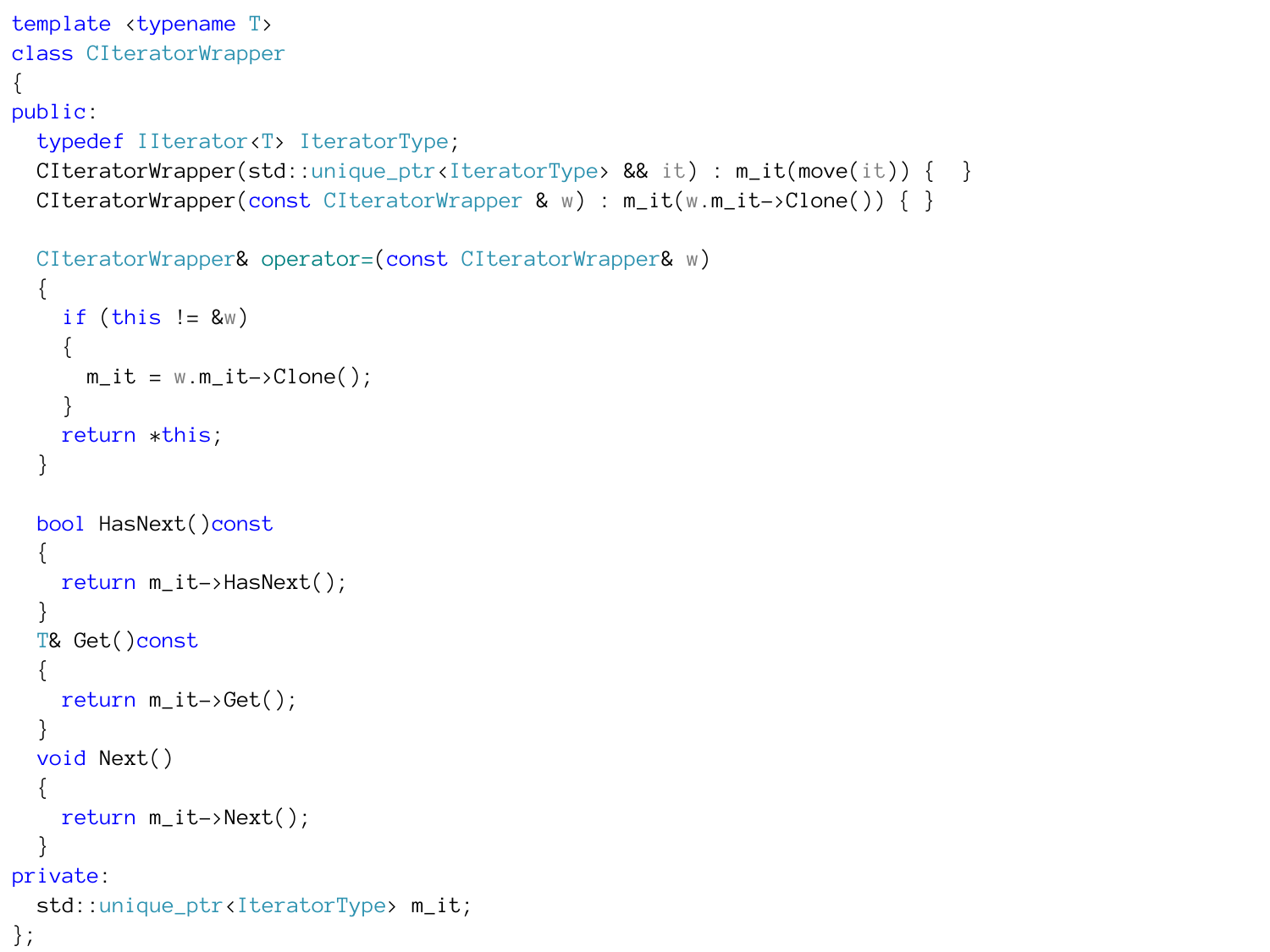

template <typename T>
class CIteratorWrapper
{
public:
  typedef IIterator<T> IteratorType;
  CIteratorWrapper(std::unique_ptr<IteratorType> && it) : m_it(move(it)) {  }
  CIteratorWrapper(const CIteratorWrapper & w) : m_it(w.m_it->Clone()) { }

  CIteratorWrapper& operator=(const CIteratorWrapper& w)
  {
    if (this != &w)
    {
      m_it = w.m_it->Clone();
    }
    return *this;
  }

  bool HasNext()const
  {
    return m_it->HasNext();
  }
  T& Get()const
  {
    return m_it->Get();
  }
  void Next()
  {
    return m_it->Next();
  }
private:
  std::unique_ptr<IteratorType> m_it;
};